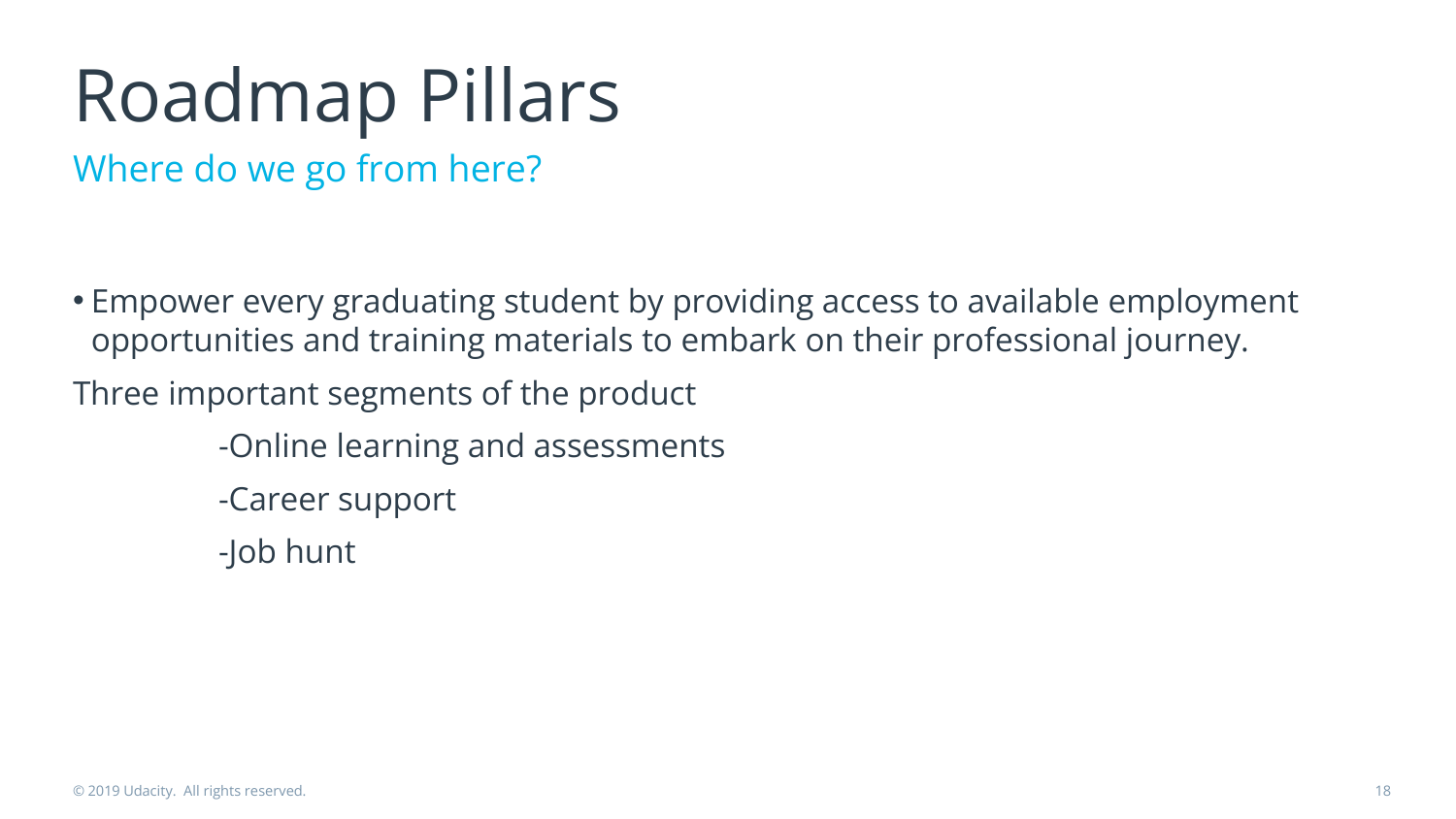

# Roadmap Pillars
Where do we go from here?
Empower every graduating student by providing access to available employment opportunities and training materials to embark on their professional journey.
Three important segments of the product
	-Online learning and assessments
	-Career support
	-Job hunt

© 2019 Udacity.  All rights reserved.
18